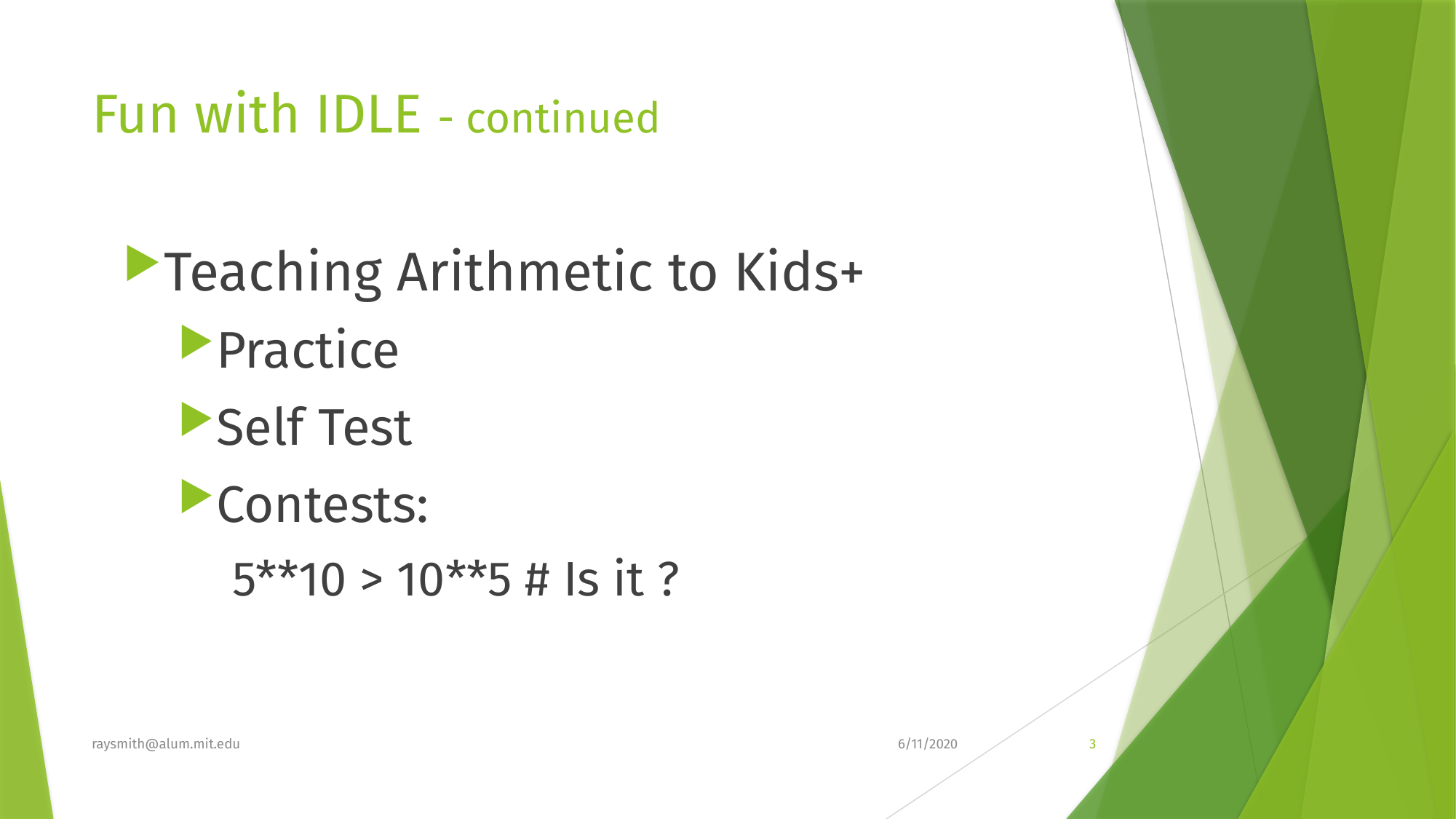

# Fun with IDLE - continued
Teaching Arithmetic to Kids+
Practice
Self Test
Contests:
5**10 > 10**5 # Is it ?

raysmith@alum.mit.edu
6/11/2020
3